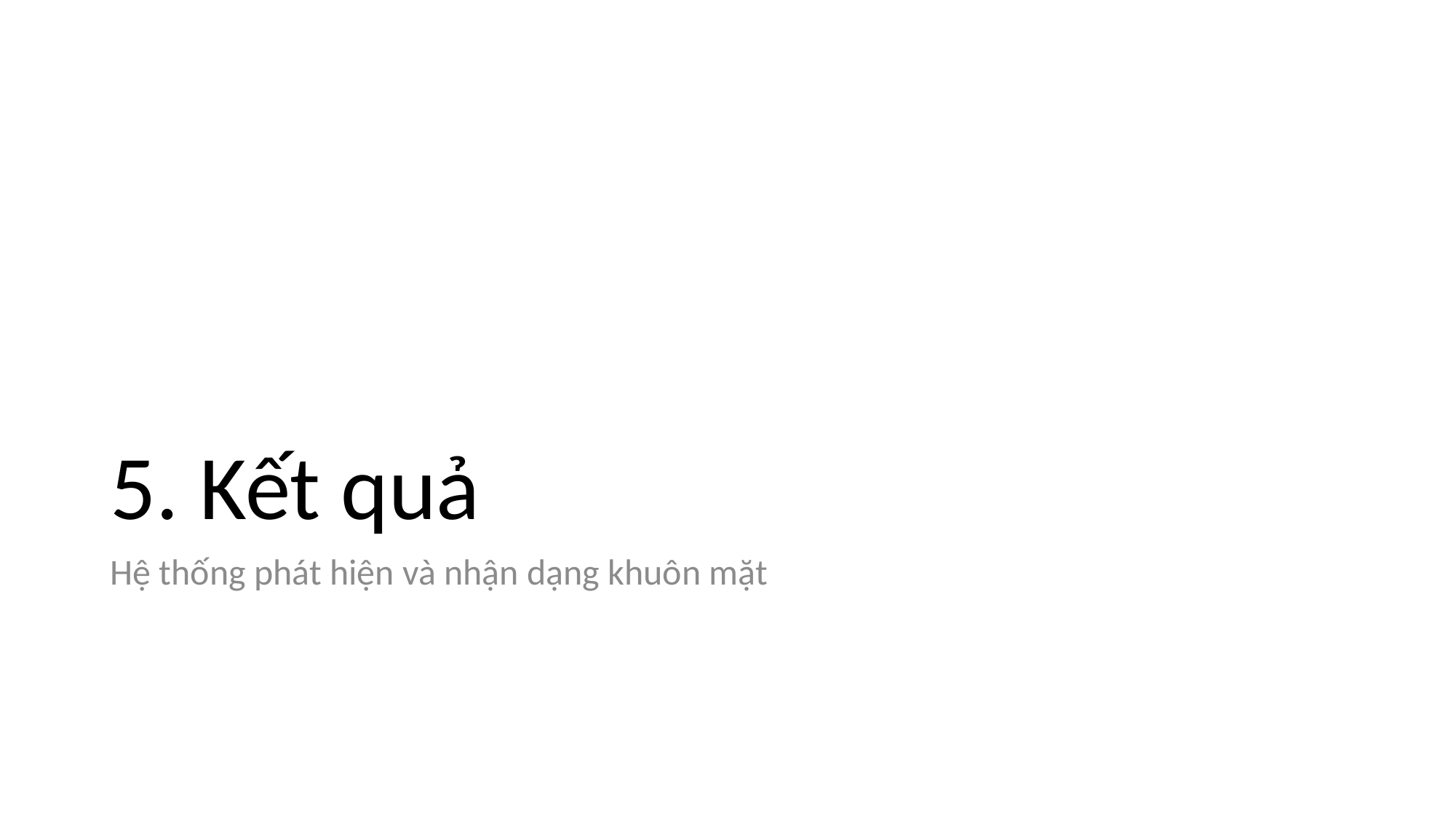

# 5. Kết quả
Hệ thống phát hiện và nhận dạng khuôn mặt